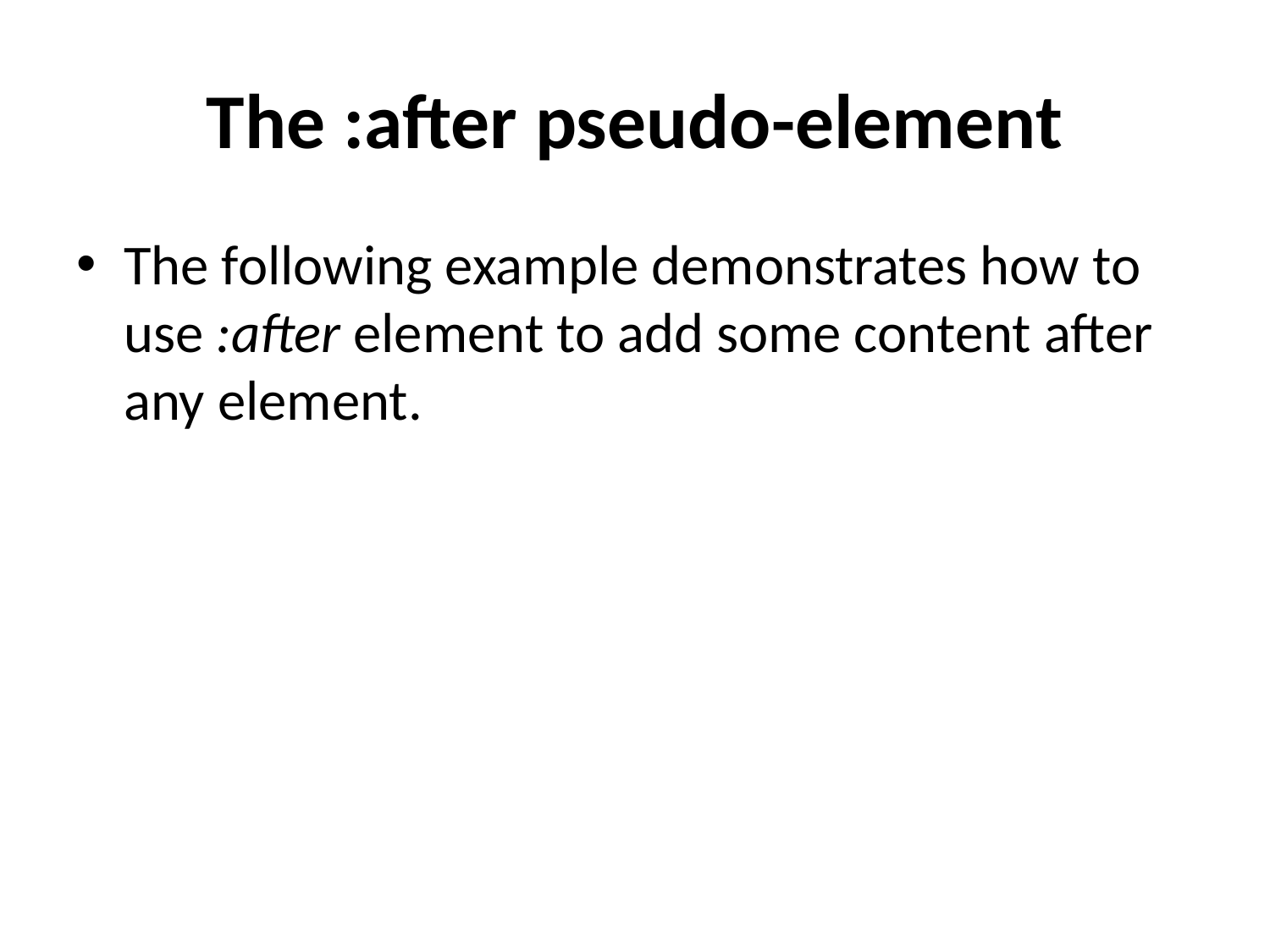

# The :after pseudo-element
The following example demonstrates how to use :after element to add some content after any element.